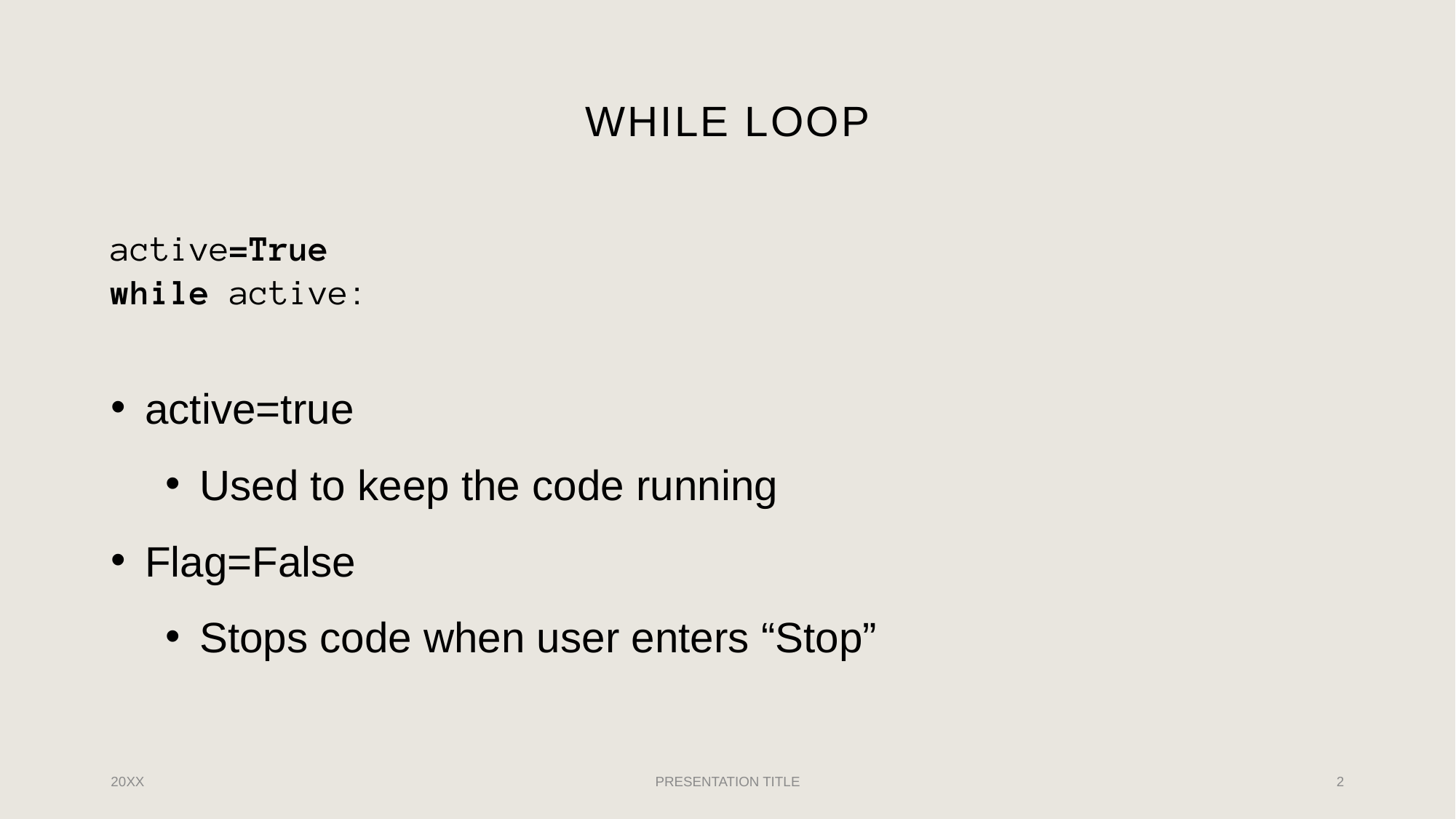

# While Loop
active=True
while active:

active=true
Used to keep the code running
Flag=False
Stops code when user enters “Stop”

20XX
PRESENTATION TITLE
2